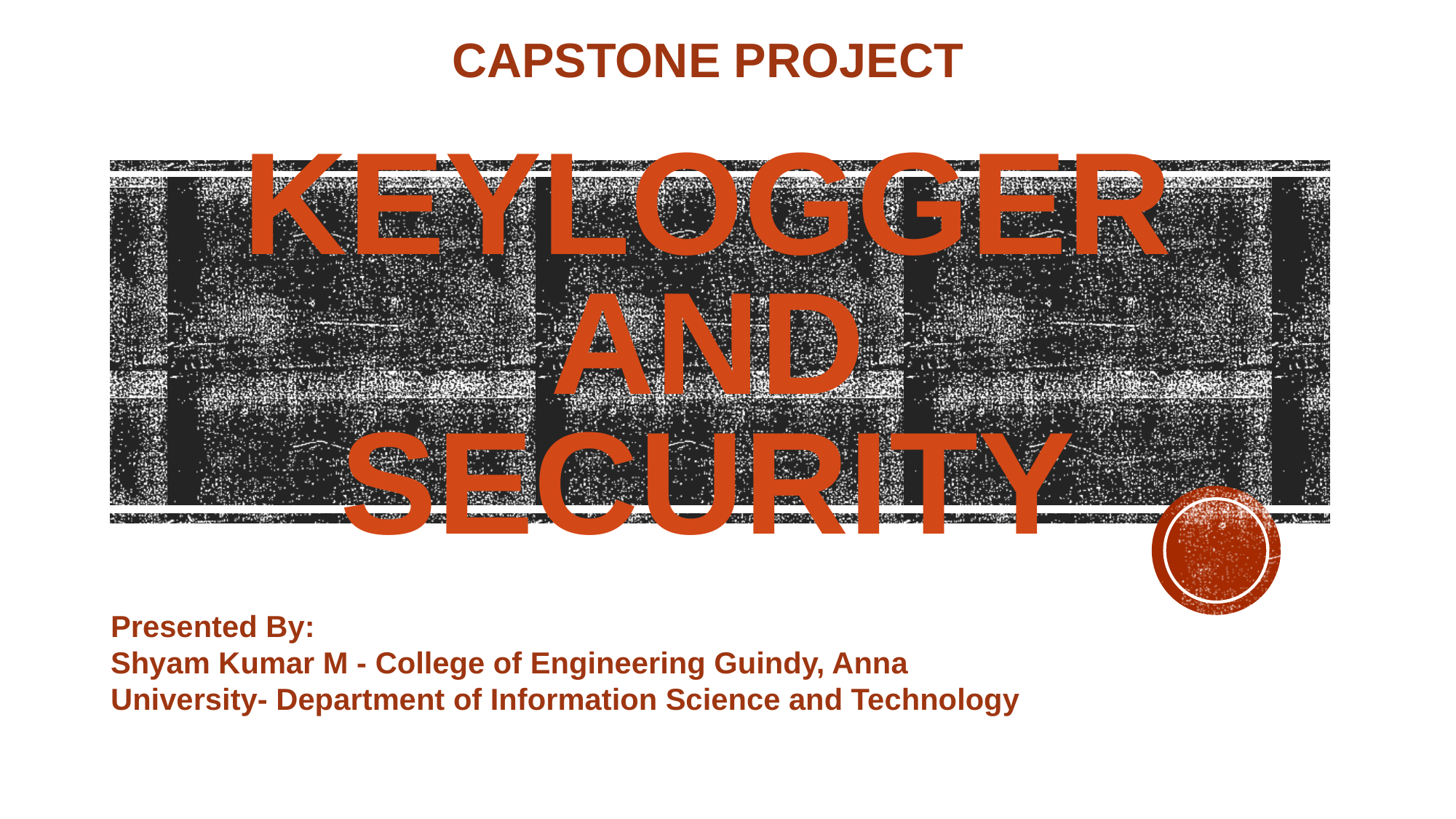

CAPSTONE PROJECT
# Keylogger and security
Presented By:
Shyam Kumar M - College of Engineering Guindy, Anna University- Department of Information Science and Technology